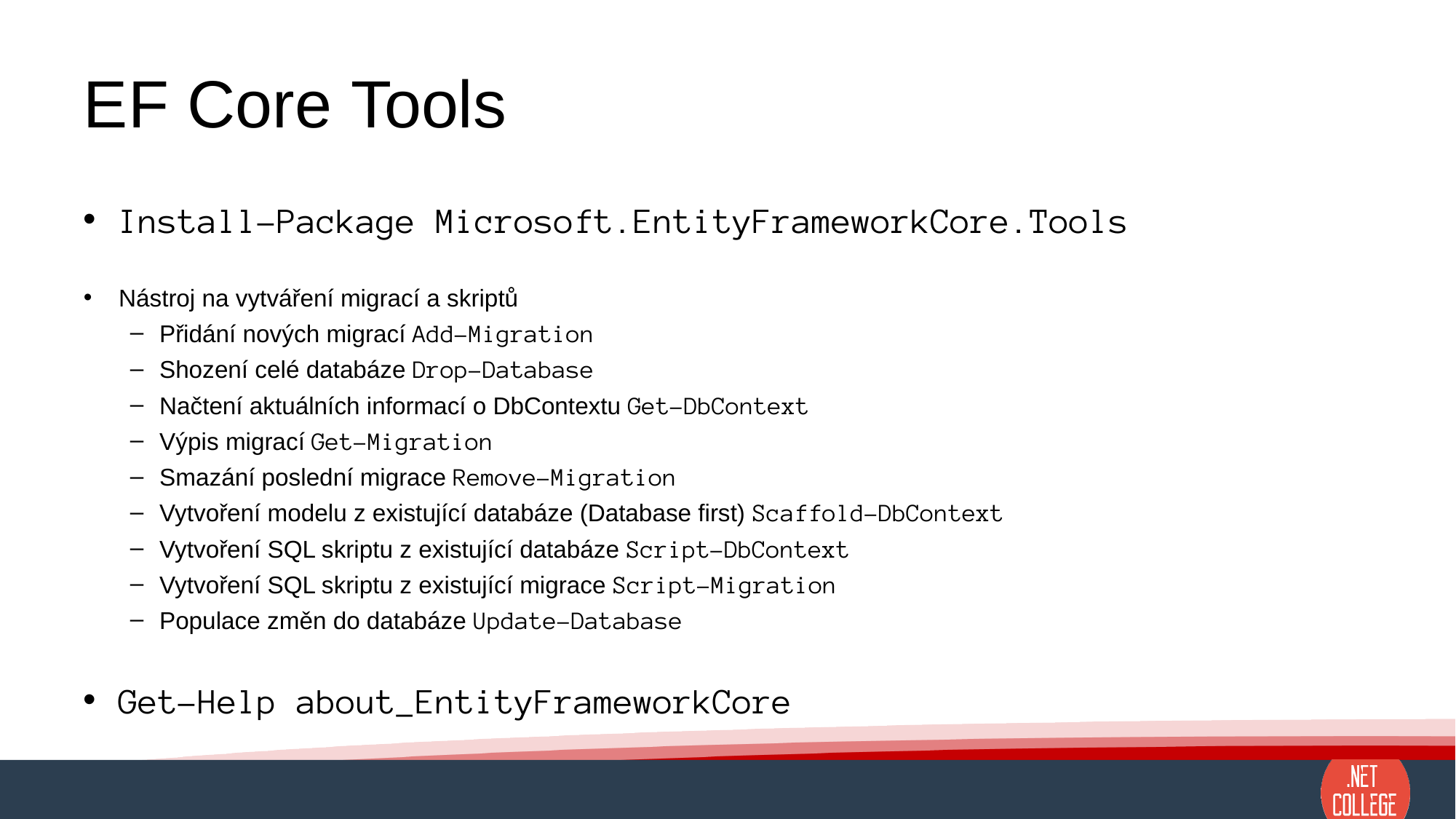

# EF Core Tools
Install-Package Microsoft.EntityFrameworkCore.Tools

Nástroj na vytváření migrací a skriptů
Přidání nových migrací Add-Migration
Shození celé databáze Drop-Database
Načtení aktuálních informací o DbContextu Get-DbContext
Výpis migrací Get-Migration
Smazání poslední migrace Remove-Migration
Vytvoření modelu z existující databáze (Database first) Scaffold-DbContext
Vytvoření SQL skriptu z existující databáze Script-DbContext
Vytvoření SQL skriptu z existující migrace Script-Migration
Populace změn do databáze Update-Database

Get-Help about_EntityFrameworkCore